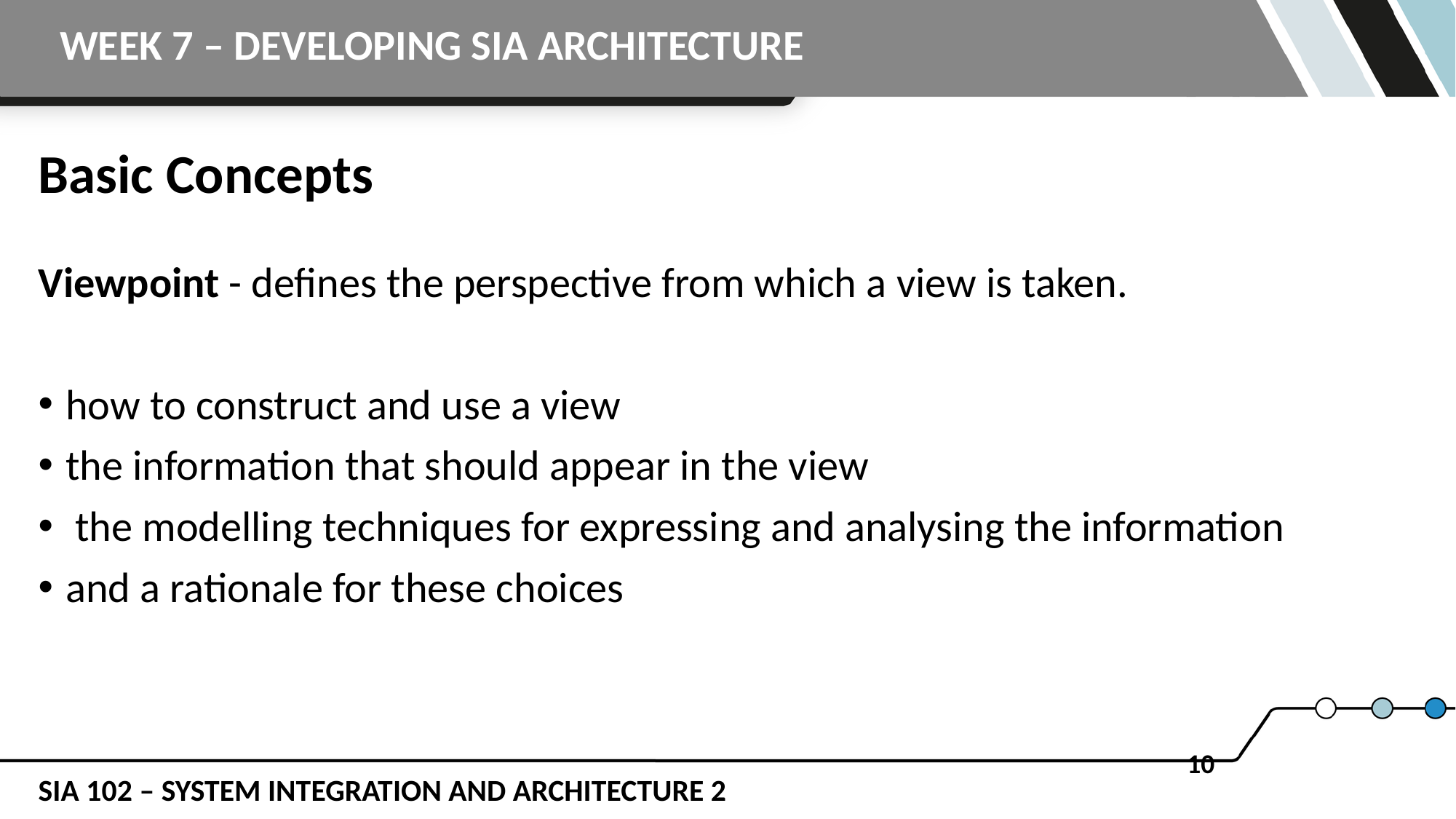

# Basic Concepts
Viewpoint - defines the perspective from which a view is taken.

how to construct and use a view
the information that should appear in the view
 the modelling techniques for expressing and analysing the information
and a rationale for these choices
10